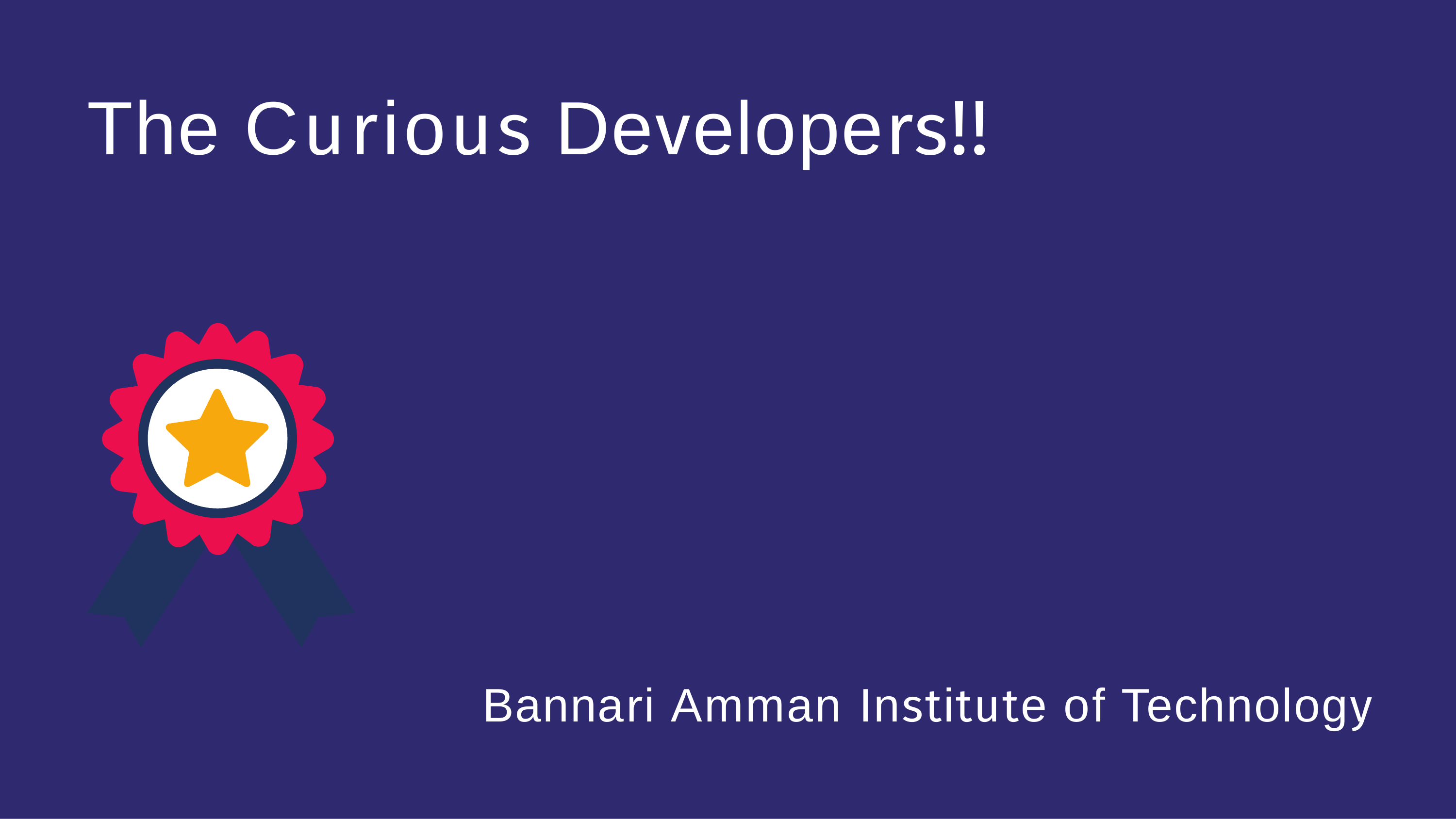

The Curious Developers!!

Bannari Amman Institute of Technology